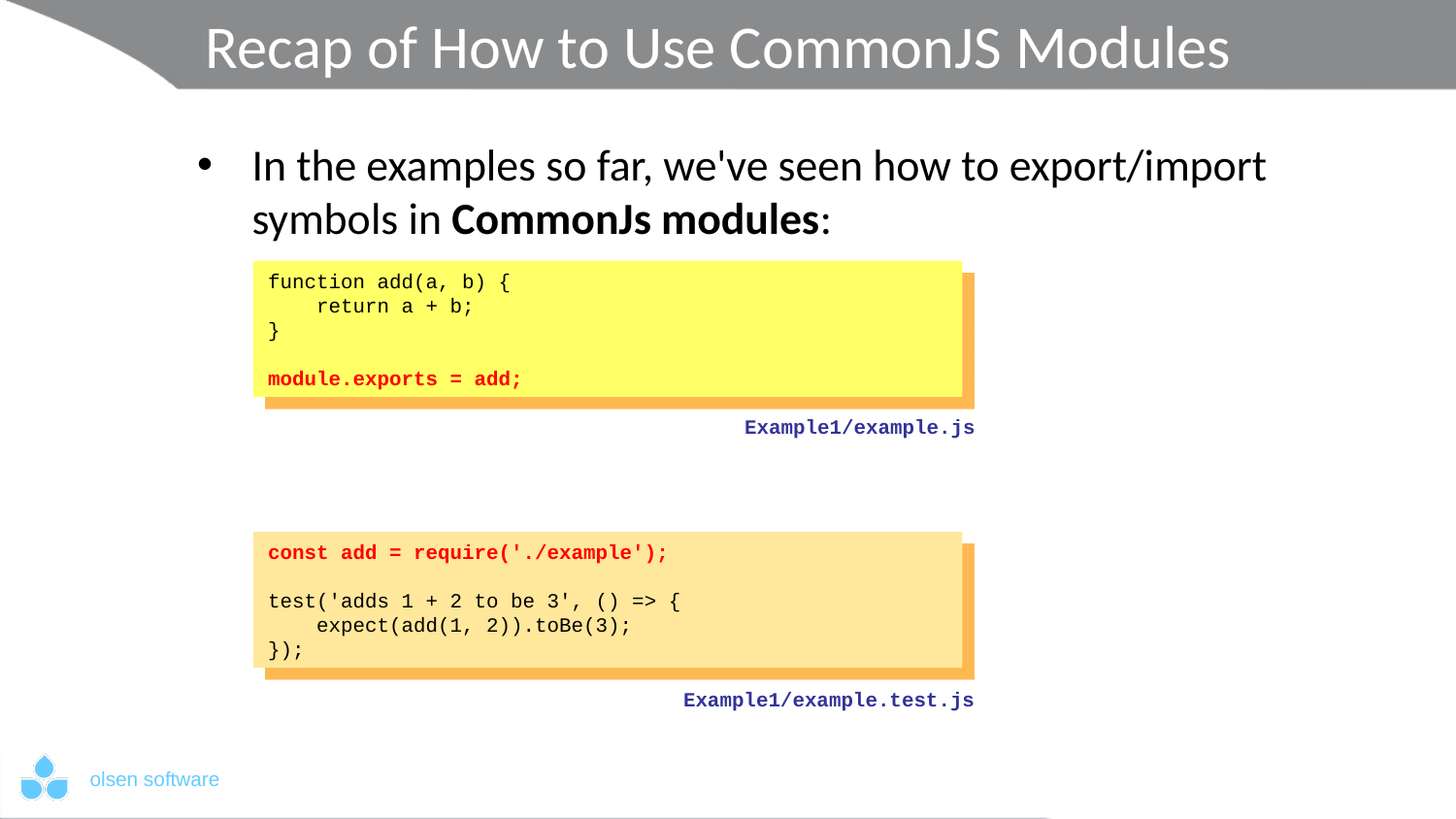

# Recap of How to Use CommonJS Modules
In the examples so far, we've seen how to export/import symbols in CommonJs modules:
function add(a, b) {
    return a + b;
}

module.exports = add;
Example1/example.js
const add = require('./example');

test('adds 1 + 2 to be 3', () => {
    expect(add(1, 2)).toBe(3);
});
Example1/example.test.js